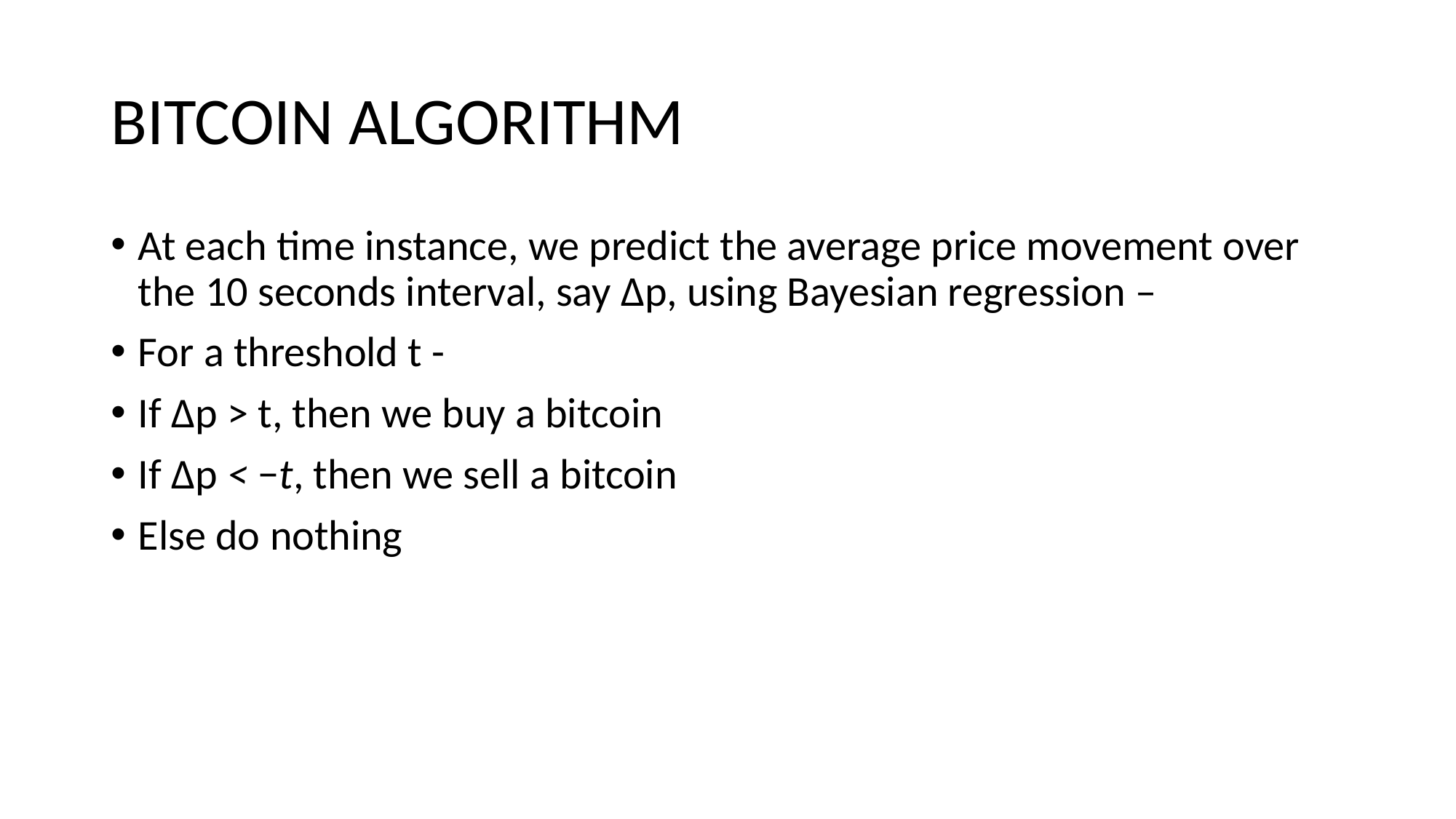

# BITCOIN ALGORITHM
At each time instance, we predict the average price movement over the 10 seconds interval, say Δp, using Bayesian regression –
For a threshold t -
If Δp > t, then we buy a bitcoin
If Δp < −t, then we sell a bitcoin
Else do nothing